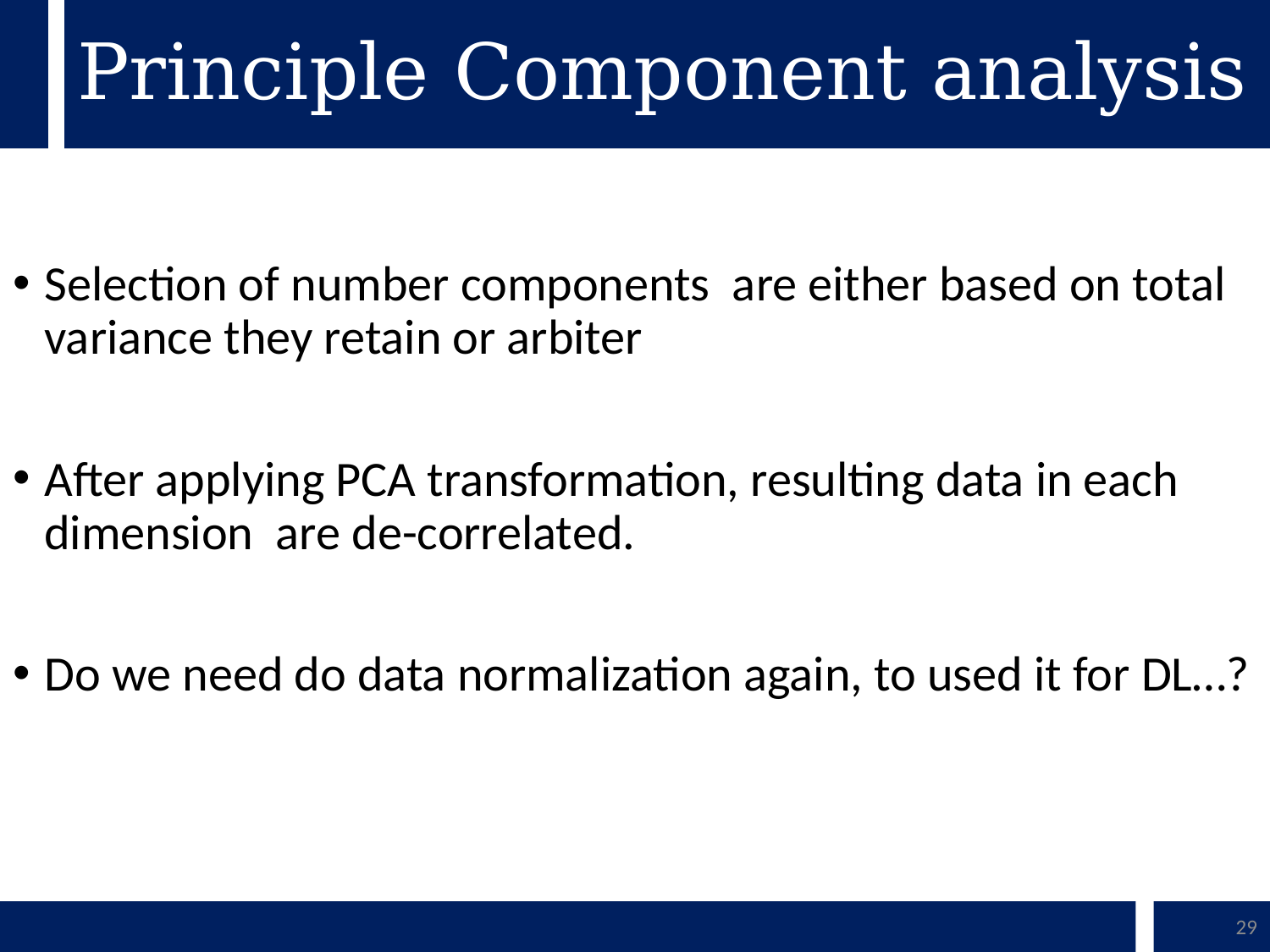

# Principle Component analysis

Selection of number components  are either based on total variance they retain or arbiter

After applying PCA transformation, resulting data in each dimension  are de-correlated.

Do we need do data normalization again, to used it for DL…?

29